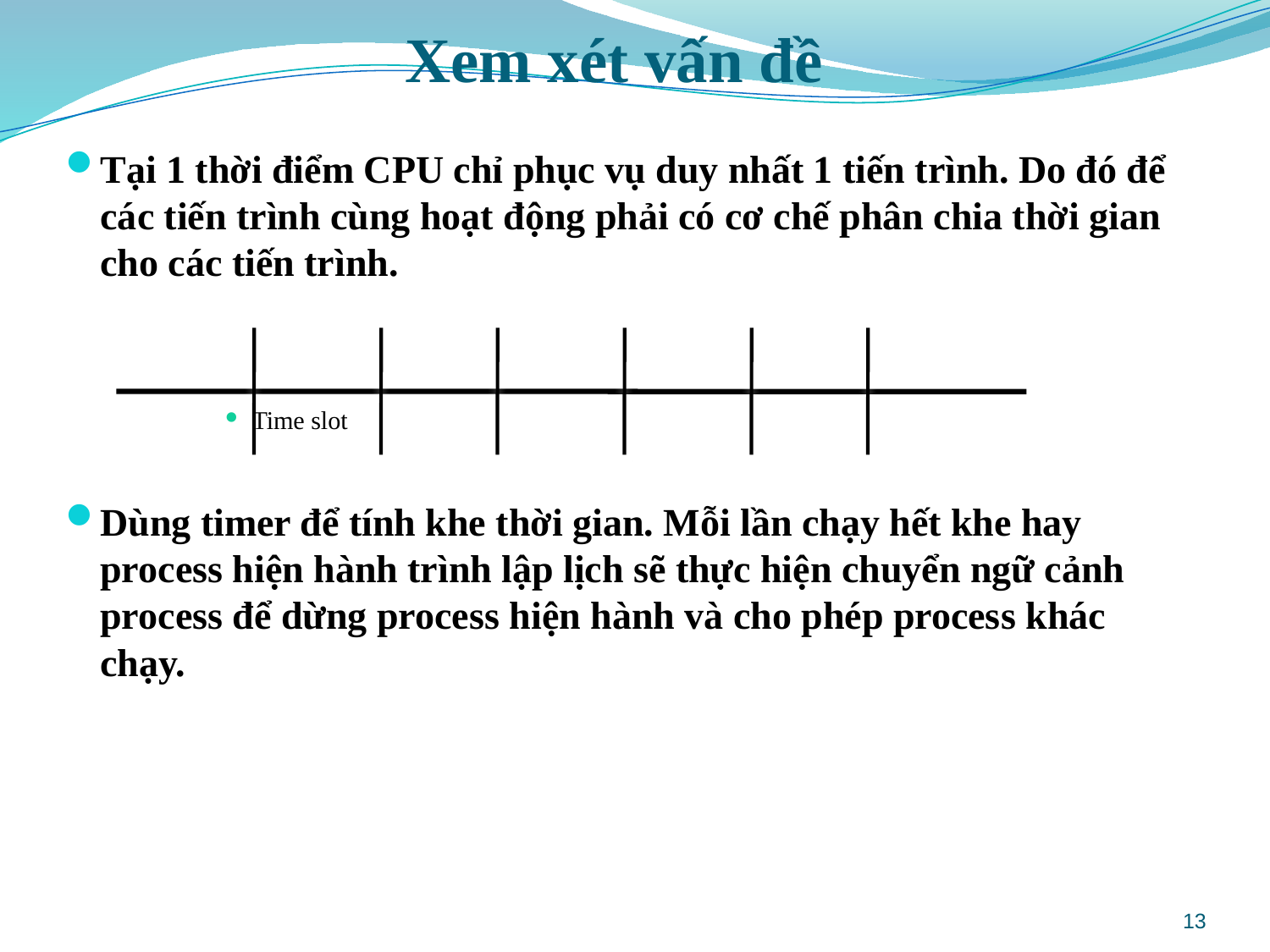

# Xem xét vấn đề
Tại 1 thời điểm CPU chỉ phục vụ duy nhất 1 tiến trình. Do đó để các tiến trình cùng hoạt động phải có cơ chế phân chia thời gian cho các tiến trình.

Time slot

Dùng timer để tính khe thời gian. Mỗi lần chạy hết khe hay process hiện hành trình lập lịch sẽ thực hiện chuyển ngữ cảnh process để dừng process hiện hành và cho phép process khác chạy.

13